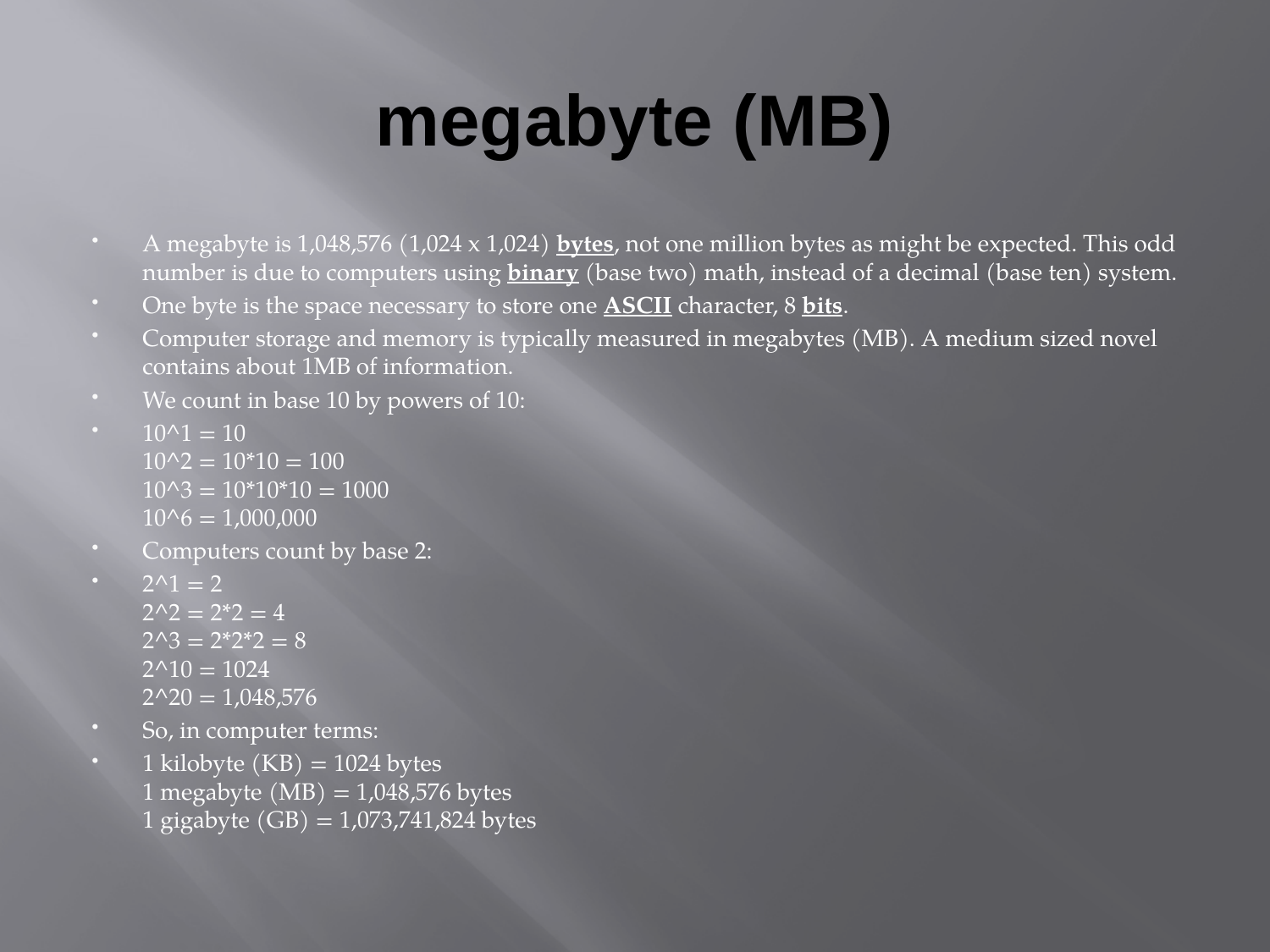

# megabyte (MB)
A megabyte is 1,048,576 (1,024 x 1,024) bytes, not one million bytes as might be expected. This odd number is due to computers using binary (base two) math, instead of a decimal (base ten) system.
One byte is the space necessary to store one ASCII character, 8 bits.
Computer storage and memory is typically measured in megabytes (MB). A medium sized novel contains about 1MB of information.
We count in base 10 by powers of 10:
10^1 = 10
10^2 = 10*10 = 100
10^3 = 10*10*10 = 1000
10^6 = 1,000,000
Computers count by base 2:
2^1 = 2
2^2 = 2*2 = 4
2^3 = 2*2*2 = 8
2^10 = 1024
2^20 = 1,048,576
So, in computer terms:
1 kilobyte (KB) = 1024 bytes
1 megabyte (MB) = 1,048,576 bytes
1 gigabyte (GB) = 1,073,741,824 bytes